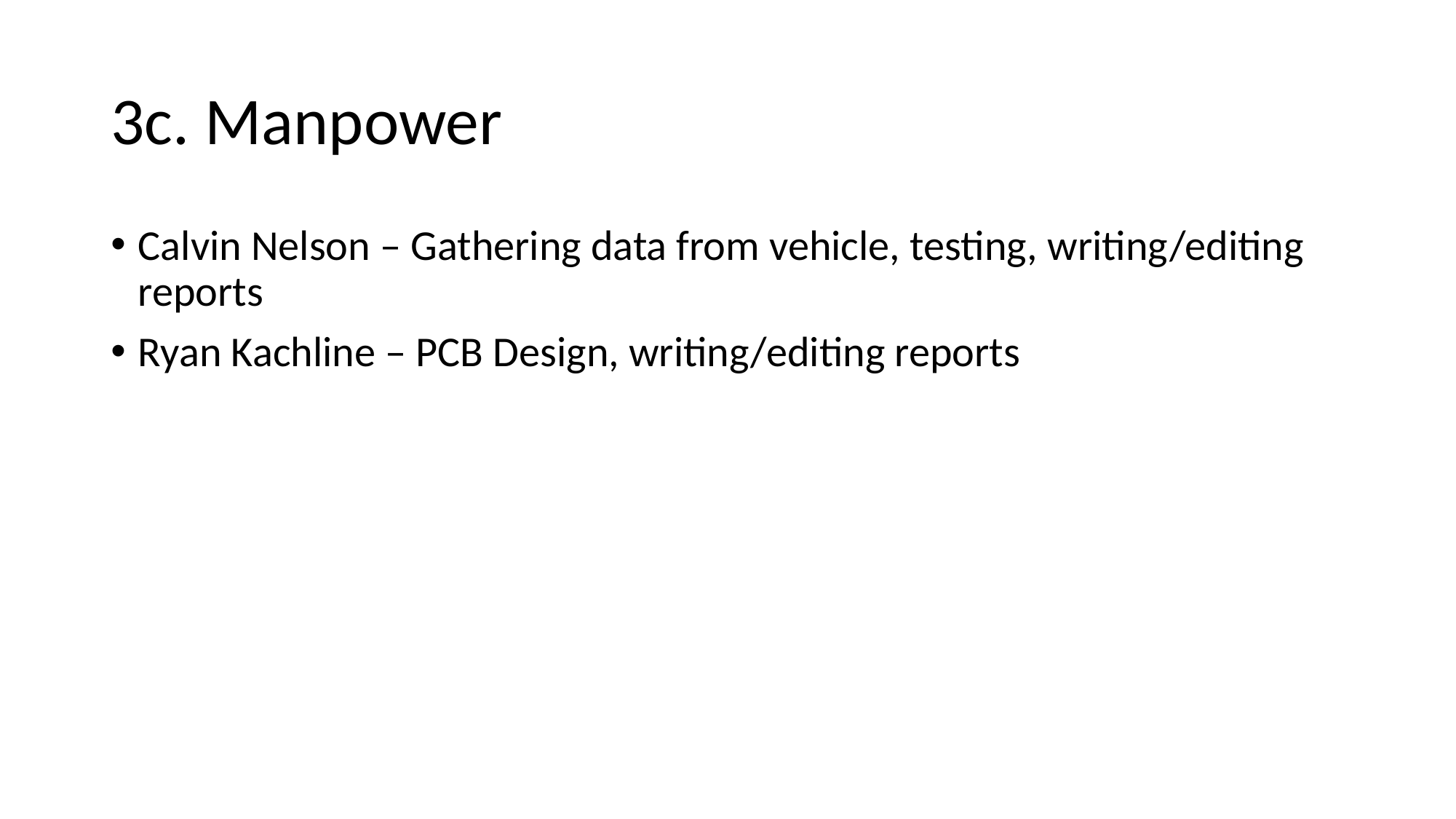

# 3c. Manpower
Calvin Nelson – Gathering data from vehicle, testing, writing/editing reports
Ryan Kachline – PCB Design, writing/editing reports